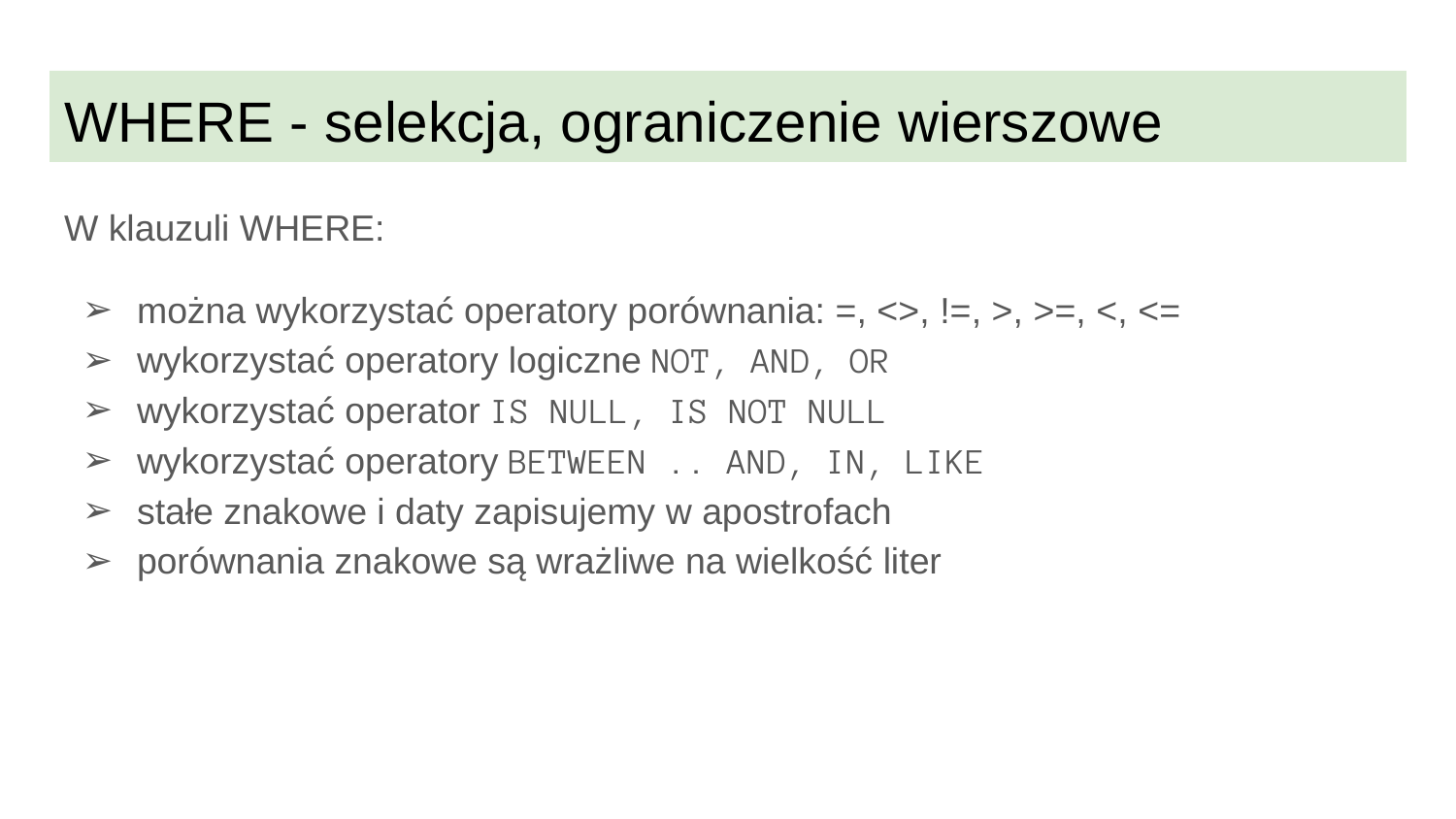

# WHERE - selekcja, ograniczenie wierszowe
W klauzuli WHERE:
można wykorzystać operatory porównania: =, <>, !=, >, >=, <, <=
wykorzystać operatory logiczne NOT, AND, OR
wykorzystać operator IS NULL, IS NOT NULL
wykorzystać operatory BETWEEN .. AND, IN, LIKE
stałe znakowe i daty zapisujemy w apostrofach
porównania znakowe są wrażliwe na wielkość liter